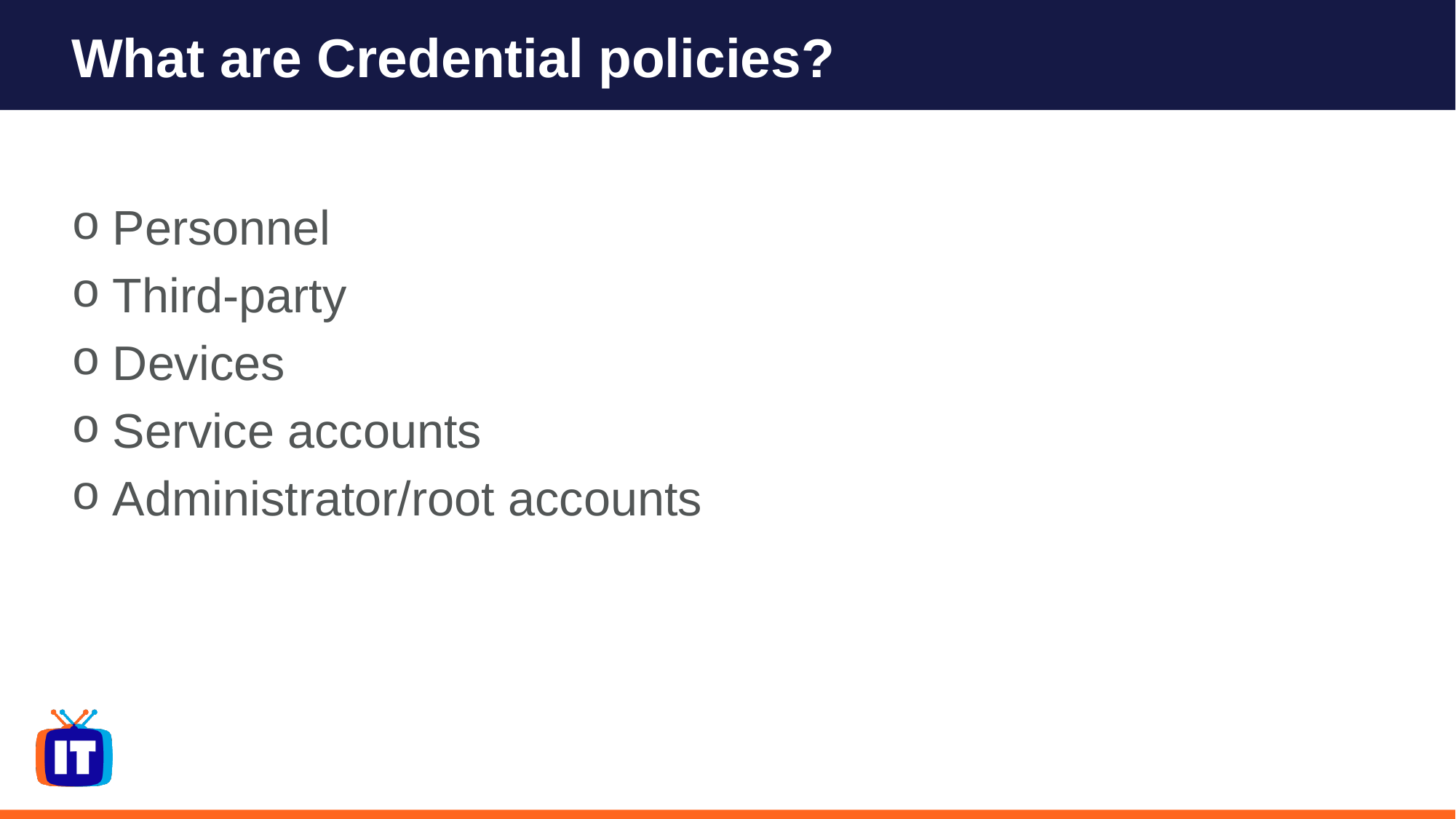

# What are Credential policies?

Personnel
Third-party
Devices
Service accounts
Administrator/root accounts